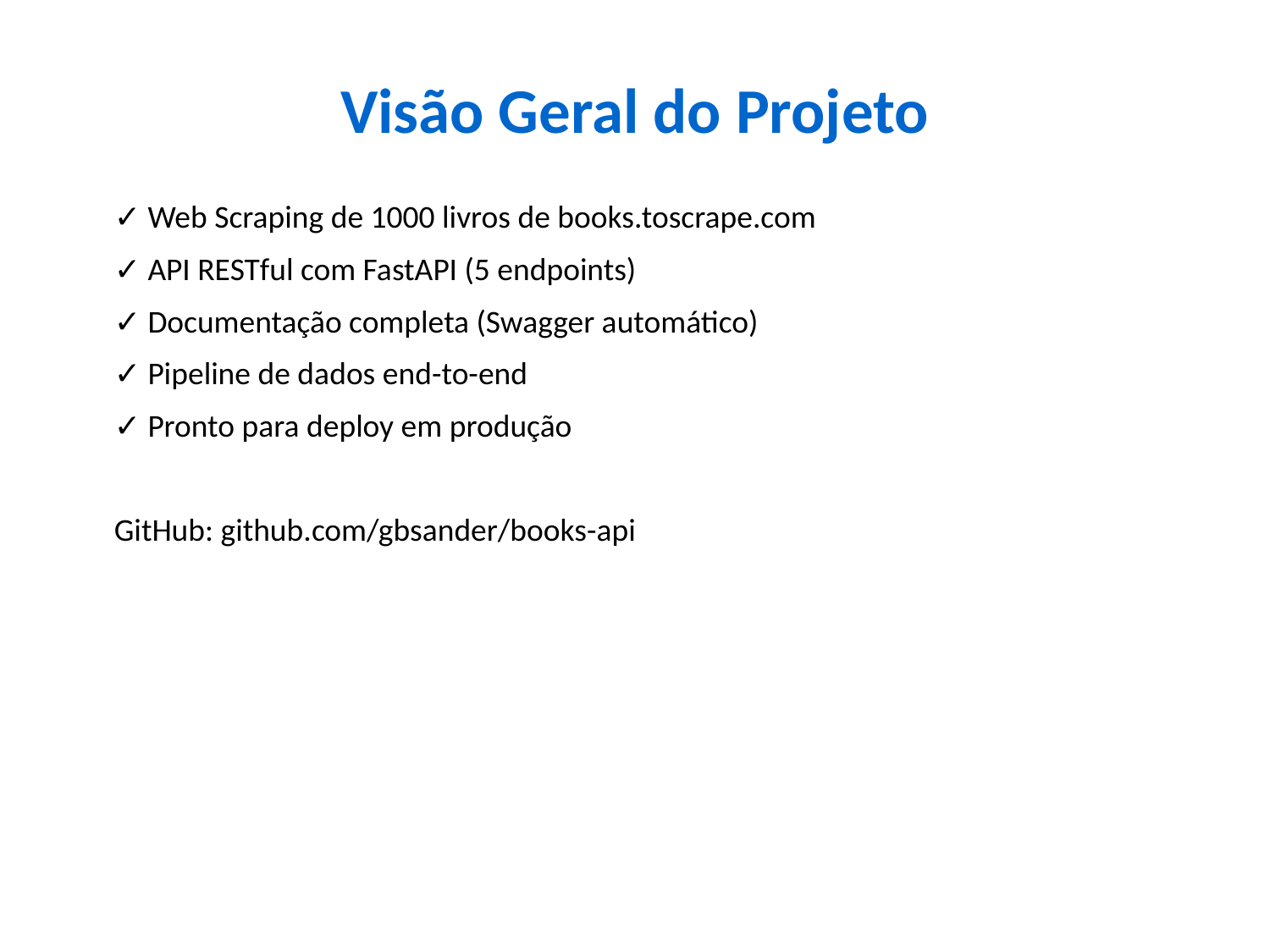

Visão Geral do Projeto
✓ Web Scraping de 1000 livros de books.toscrape.com
✓ API RESTful com FastAPI (5 endpoints)
✓ Documentação completa (Swagger automático)
✓ Pipeline de dados end-to-end
✓ Pronto para deploy em produção

GitHub: github.com/gbsander/books-api